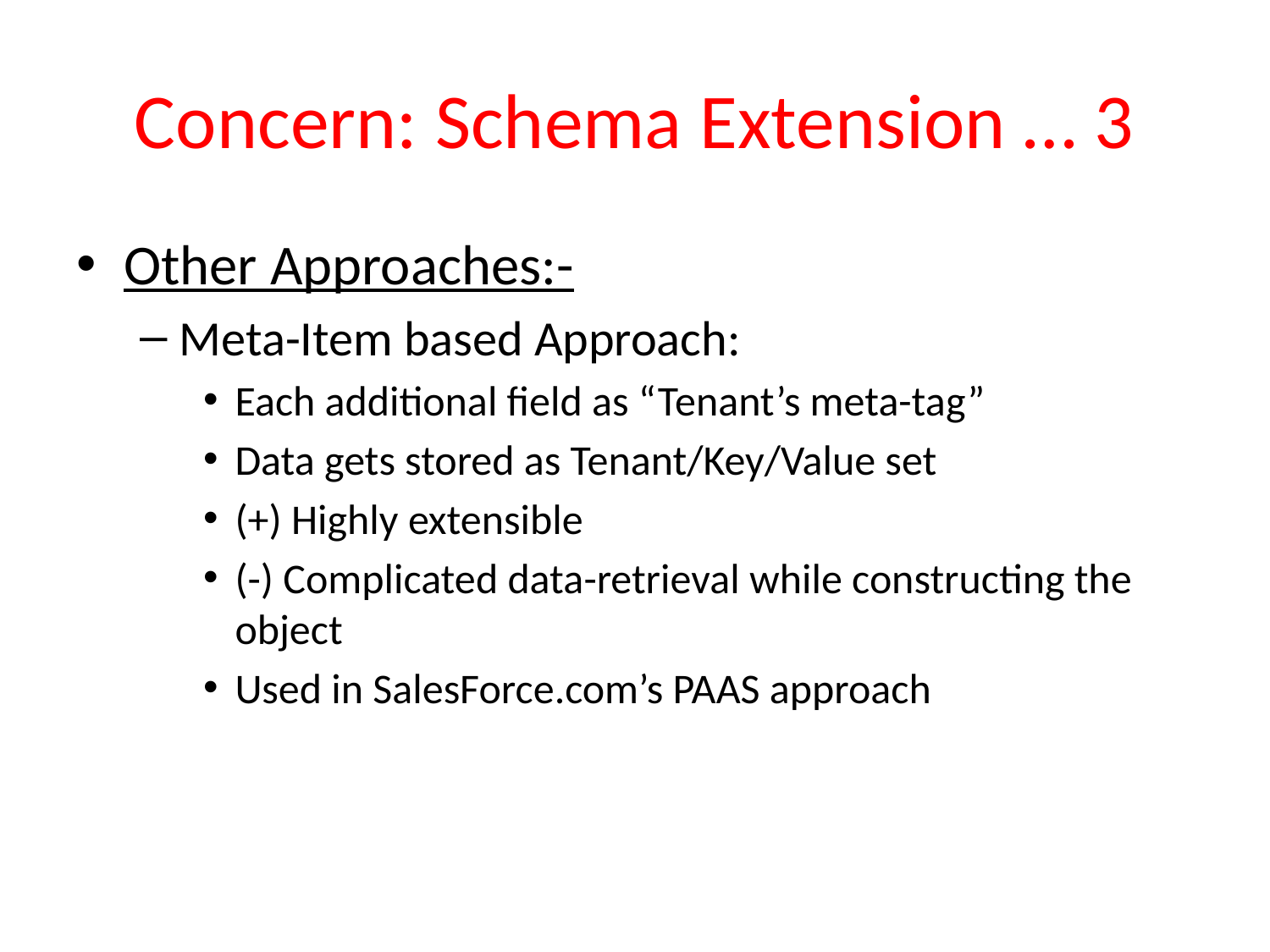

# Concern: Schema Extension … 3
Other Approaches:-
Meta-Item based Approach:
Each additional field as “Tenant’s meta-tag”
Data gets stored as Tenant/Key/Value set
(+) Highly extensible
(-) Complicated data-retrieval while constructing the object
Used in SalesForce.com’s PAAS approach